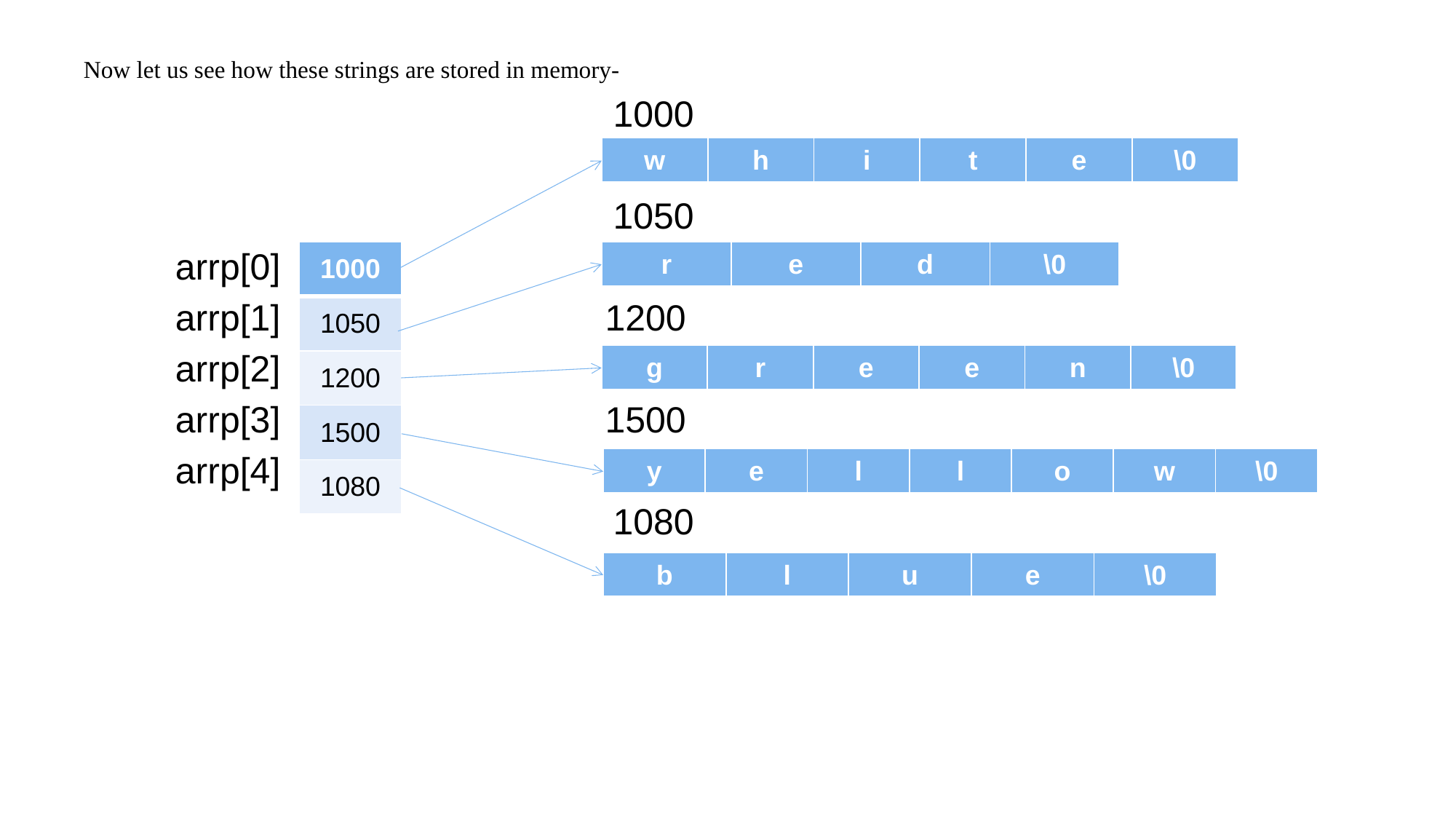

Now let us see how these strings are stored in memory-
                                                    1000

                                                    1050
         arrp[0]
         arrp[1]                                1200
         arrp[2]
         arrp[3]                                1500
         arrp[4]
                                                    1080
| w | h | i | t | e | \0 |
| --- | --- | --- | --- | --- | --- |
| 1000 |
| --- |
| 1050 |
| 1200 |
| 1500 |
| 1080 |
| r | e | d | \0 |
| --- | --- | --- | --- |
| g | r | e | e | n | \0 |
| --- | --- | --- | --- | --- | --- |
| y | e | l | l | o | w | \0 |
| --- | --- | --- | --- | --- | --- | --- |
| b | l | u | e | \0 |
| --- | --- | --- | --- | --- |